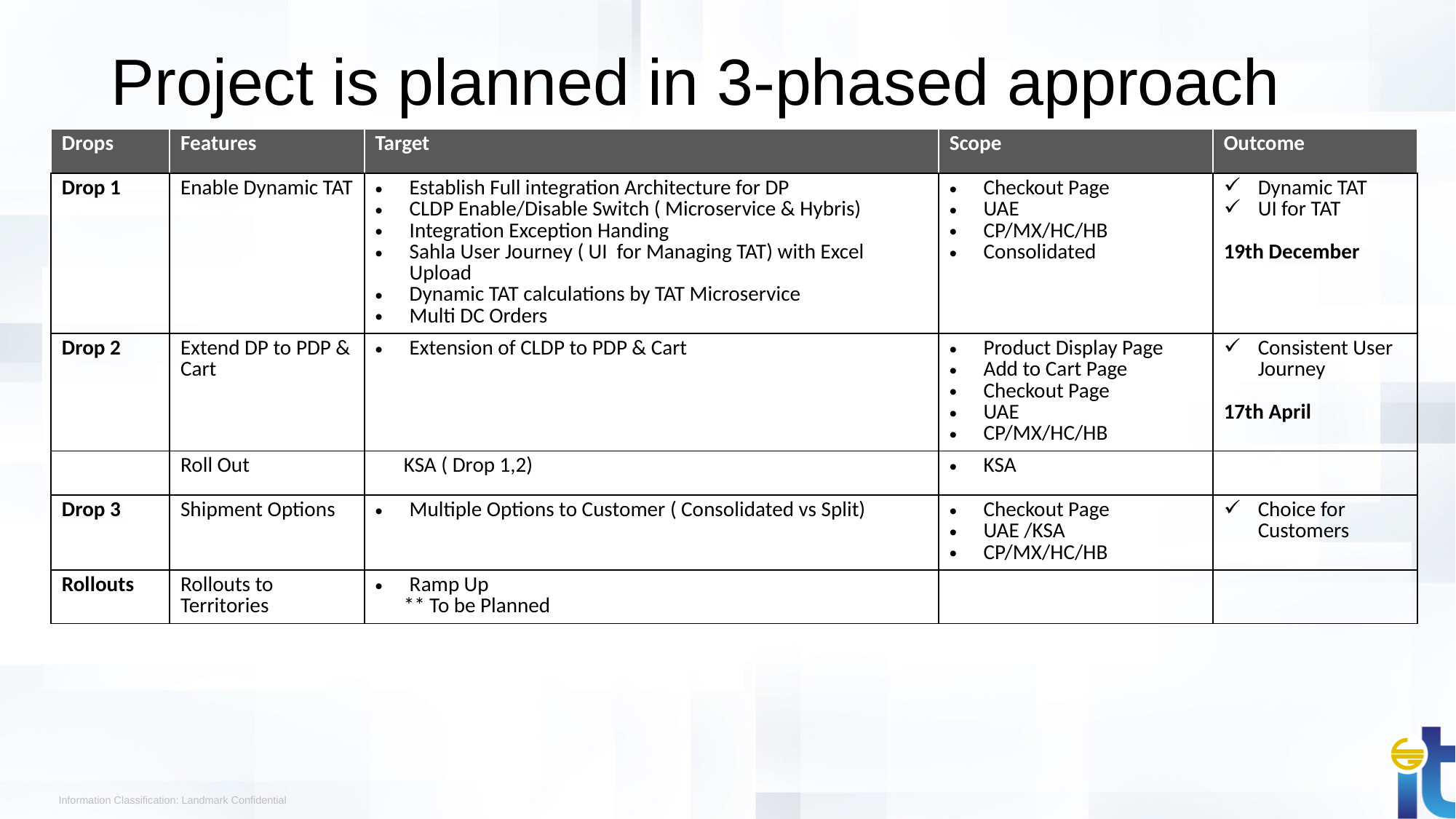

# Project is planned in 3-phased approach
| Drops | Features | Target | Scope | Outcome |
| --- | --- | --- | --- | --- |
| Drop 1 | Enable Dynamic TAT | Establish Full integration Architecture for DP CLDP Enable/Disable Switch ( Microservice & Hybris) Integration Exception Handing Sahla User Journey ( UI for Managing TAT) with Excel Upload Dynamic TAT calculations by TAT Microservice Multi DC Orders | Checkout Page UAE CP/MX/HC/HB Consolidated | Dynamic TAT UI for TAT 19th December |
| Drop 2 | Extend DP to PDP & Cart | Extension of CLDP to PDP & Cart | Product Display Page Add to Cart Page Checkout Page UAE CP/MX/HC/HB | Consistent User Journey 17th April |
|  | Roll Out | KSA ( Drop 1,2) | KSA |  |
| Drop 3 | Shipment Options | Multiple Options to Customer ( Consolidated vs Split) | Checkout Page UAE /KSA CP/MX/HC/HB | Choice for Customers |
| Rollouts | Rollouts to Territories | Ramp Up \*\* To be Planned |  |  |